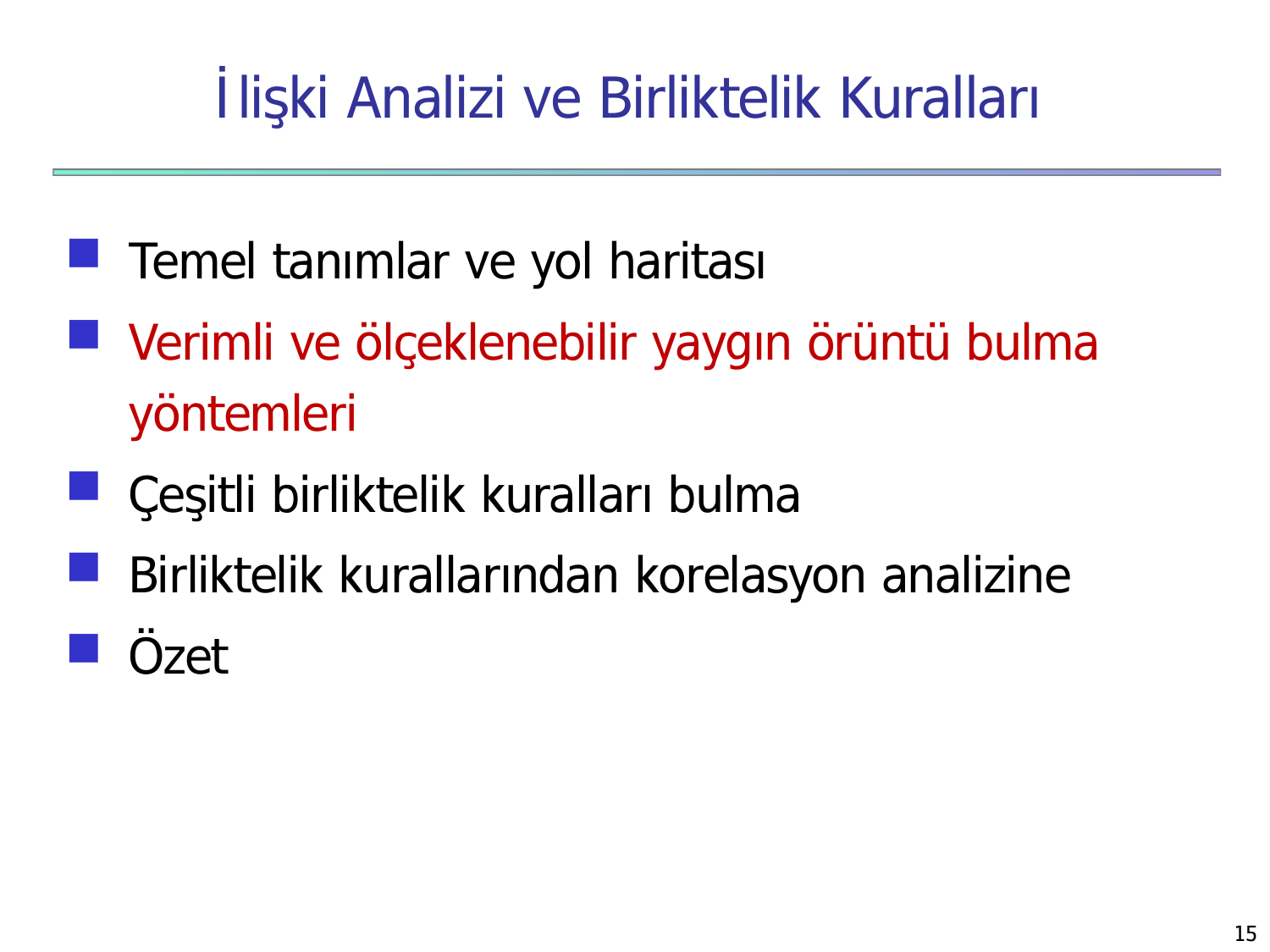

# İlişki Analizi ve Birliktelik Kuralları
Temel tanımlar ve yol haritası
Verimli ve ölçeklenebilir yaygın örüntü bulma yöntemleri
Çeşitli birliktelik kuralları bulma
Birliktelik kurallarından korelasyon analizine
Özet
15